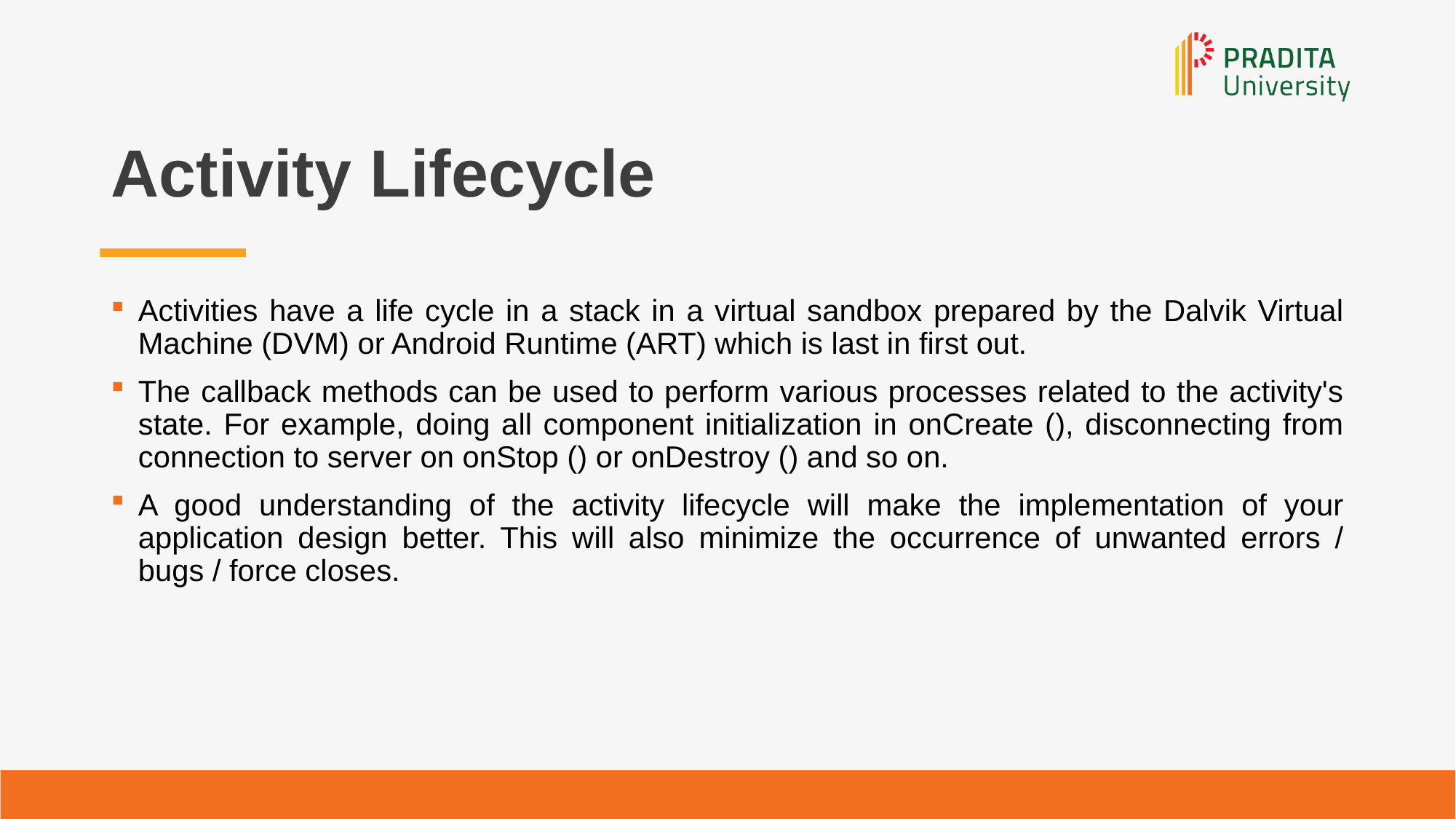

# Activity Lifecycle
Activities have a life cycle in a stack in a virtual sandbox prepared by the Dalvik Virtual Machine (DVM) or Android Runtime (ART) which is last in first out.
The callback methods can be used to perform various processes related to the activity's state. For example, doing all component initialization in onCreate (), disconnecting from connection to server on onStop () or onDestroy () and so on.
A good understanding of the activity lifecycle will make the implementation of your application design better. This will also minimize the occurrence of unwanted errors / bugs / force closes.